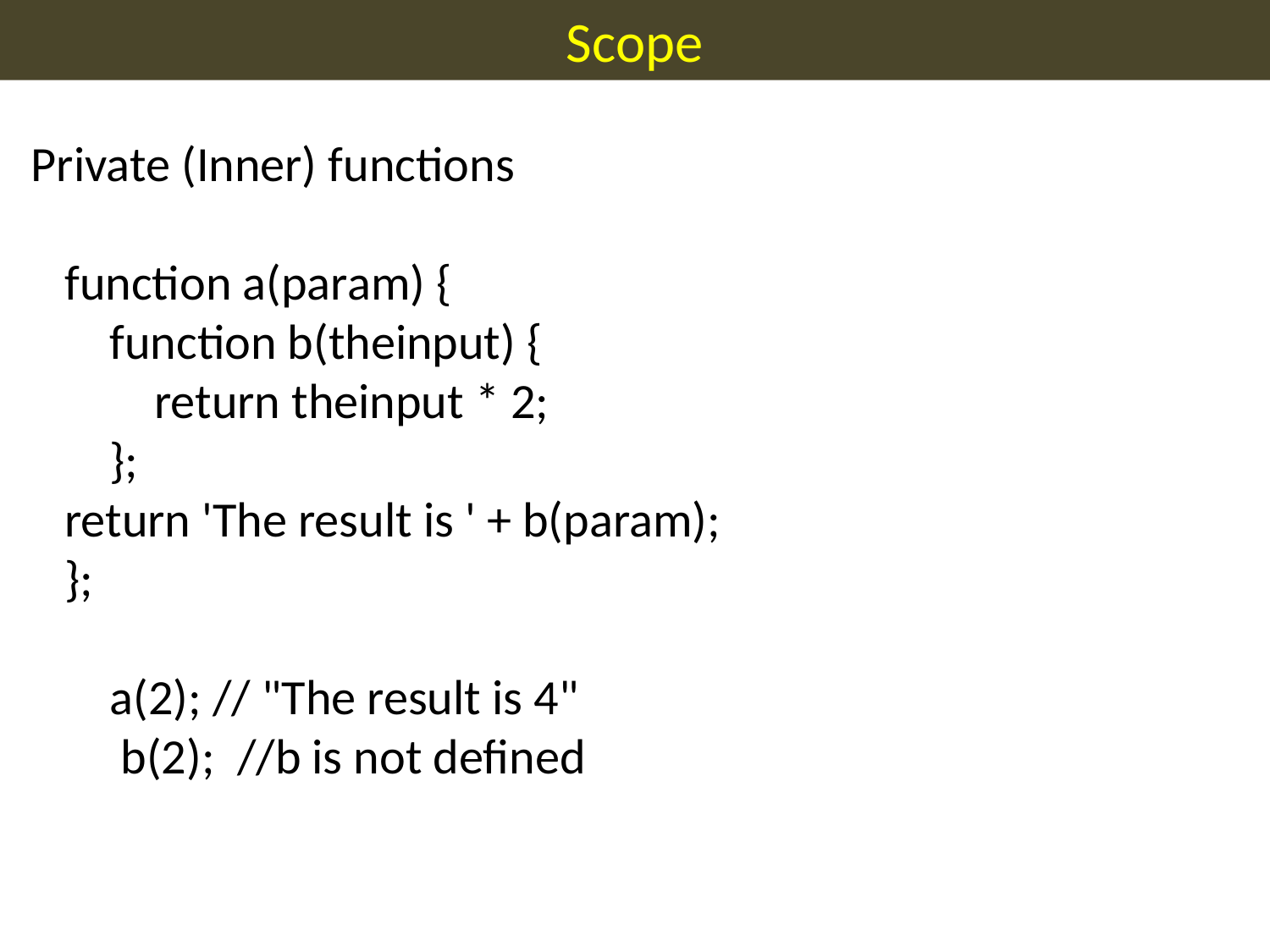

Scope
 Private (Inner) functions

    function a(param) {
        function b(theinput) {
            return theinput * 2;
        };
    return 'The result is ' + b(param);
    };

        a(2); // "The result is 4"
         b(2);  //b is not defined